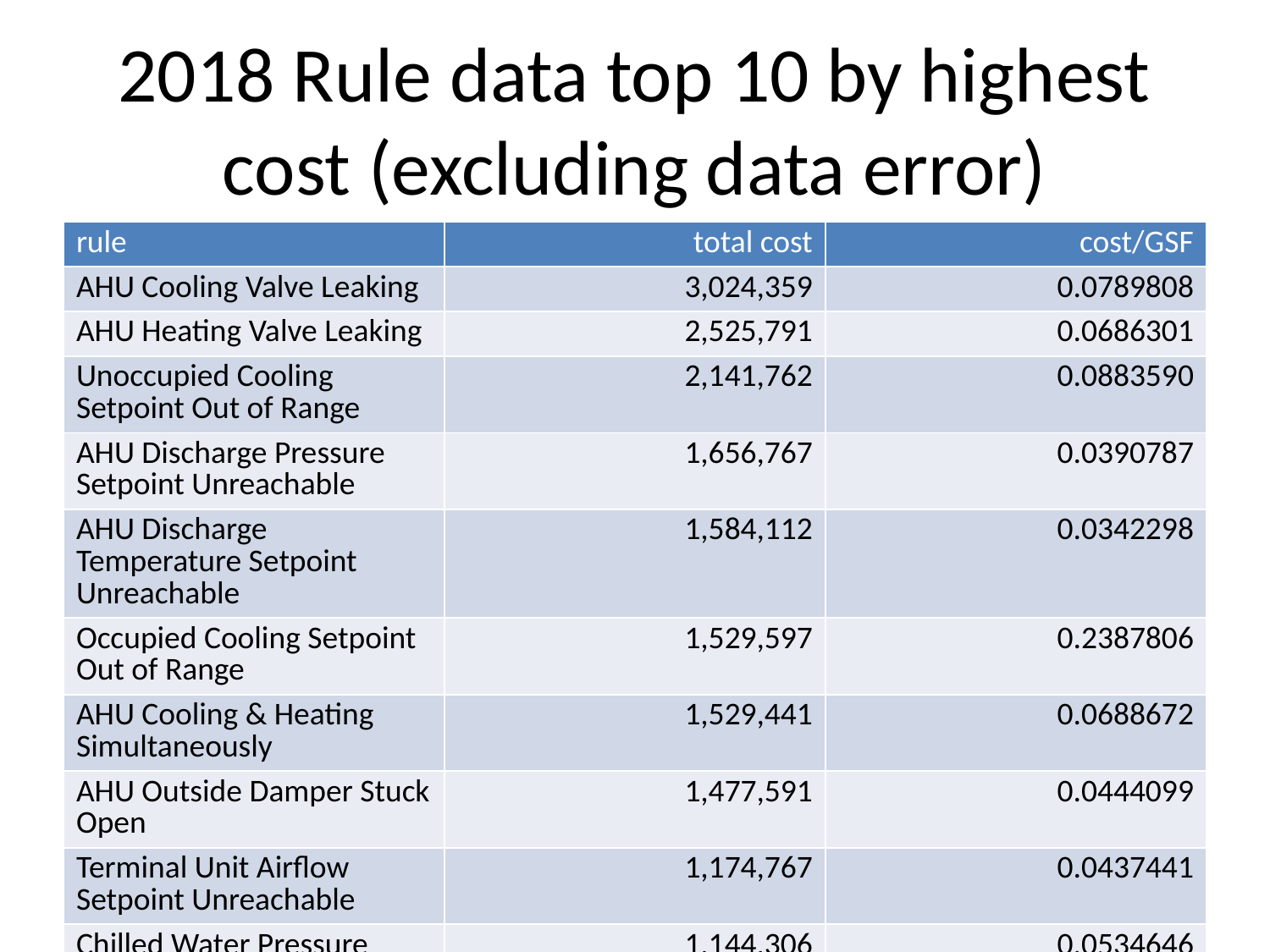

# 2018 Rule data top 10 by highest cost (excluding data error)
| rule | total cost | cost/GSF |
| --- | --- | --- |
| AHU Cooling Valve Leaking | 3,024,359 | 0.0789808 |
| AHU Heating Valve Leaking | 2,525,791 | 0.0686301 |
| Unoccupied Cooling Setpoint Out of Range | 2,141,762 | 0.0883590 |
| AHU Discharge Pressure Setpoint Unreachable | 1,656,767 | 0.0390787 |
| AHU Discharge Temperature Setpoint Unreachable | 1,584,112 | 0.0342298 |
| Occupied Cooling Setpoint Out of Range | 1,529,597 | 0.2387806 |
| AHU Cooling & Heating Simultaneously | 1,529,441 | 0.0688672 |
| AHU Outside Damper Stuck Open | 1,477,591 | 0.0444099 |
| Terminal Unit Airflow Setpoint Unreachable | 1,174,767 | 0.0437441 |
| Chilled Water Pressure Setpoint Unreachable | 1,144,306 | 0.0534646 |